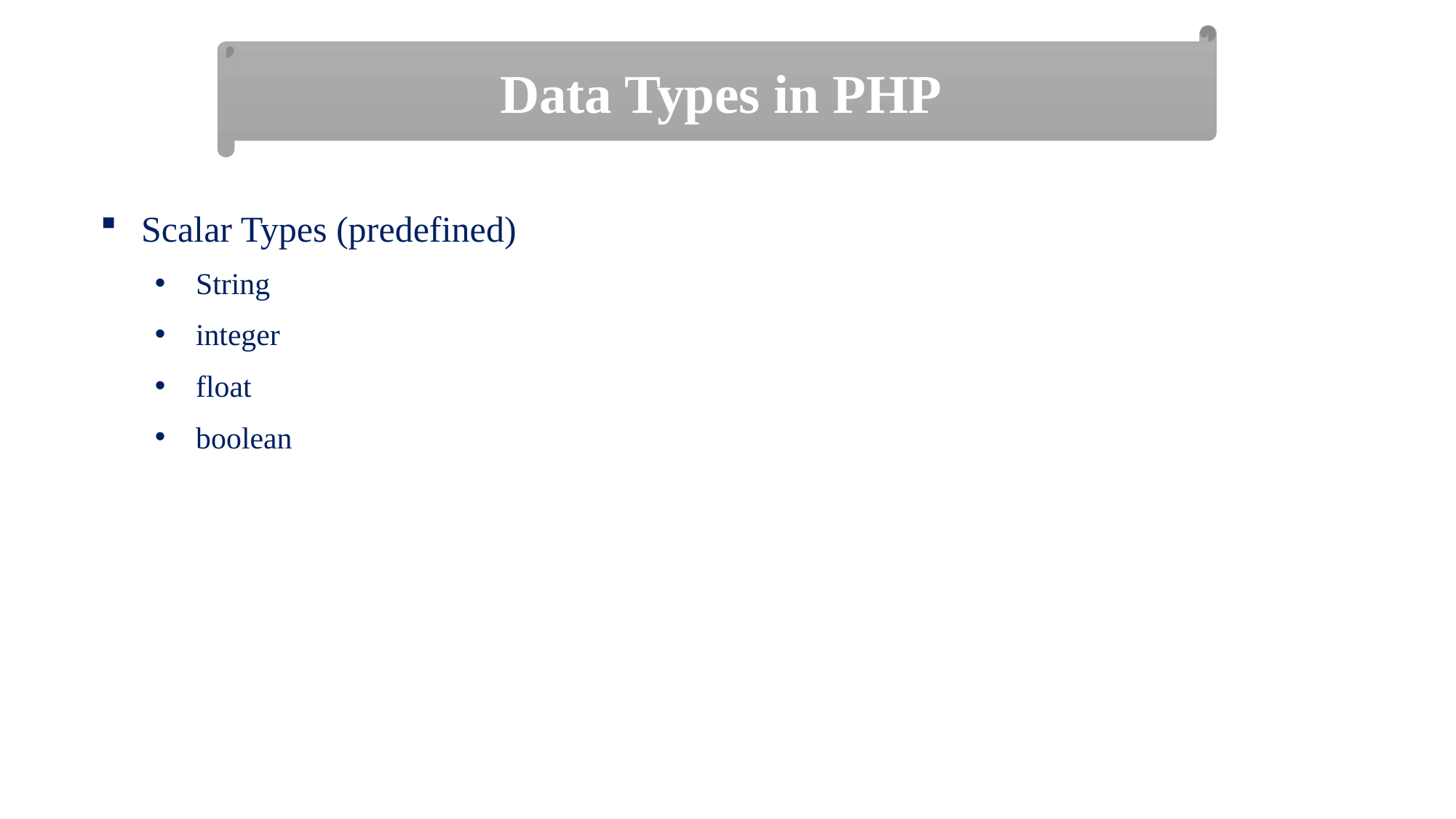

Data Types in PHP
Scalar Types (predefined)
String
integer
float
boolean